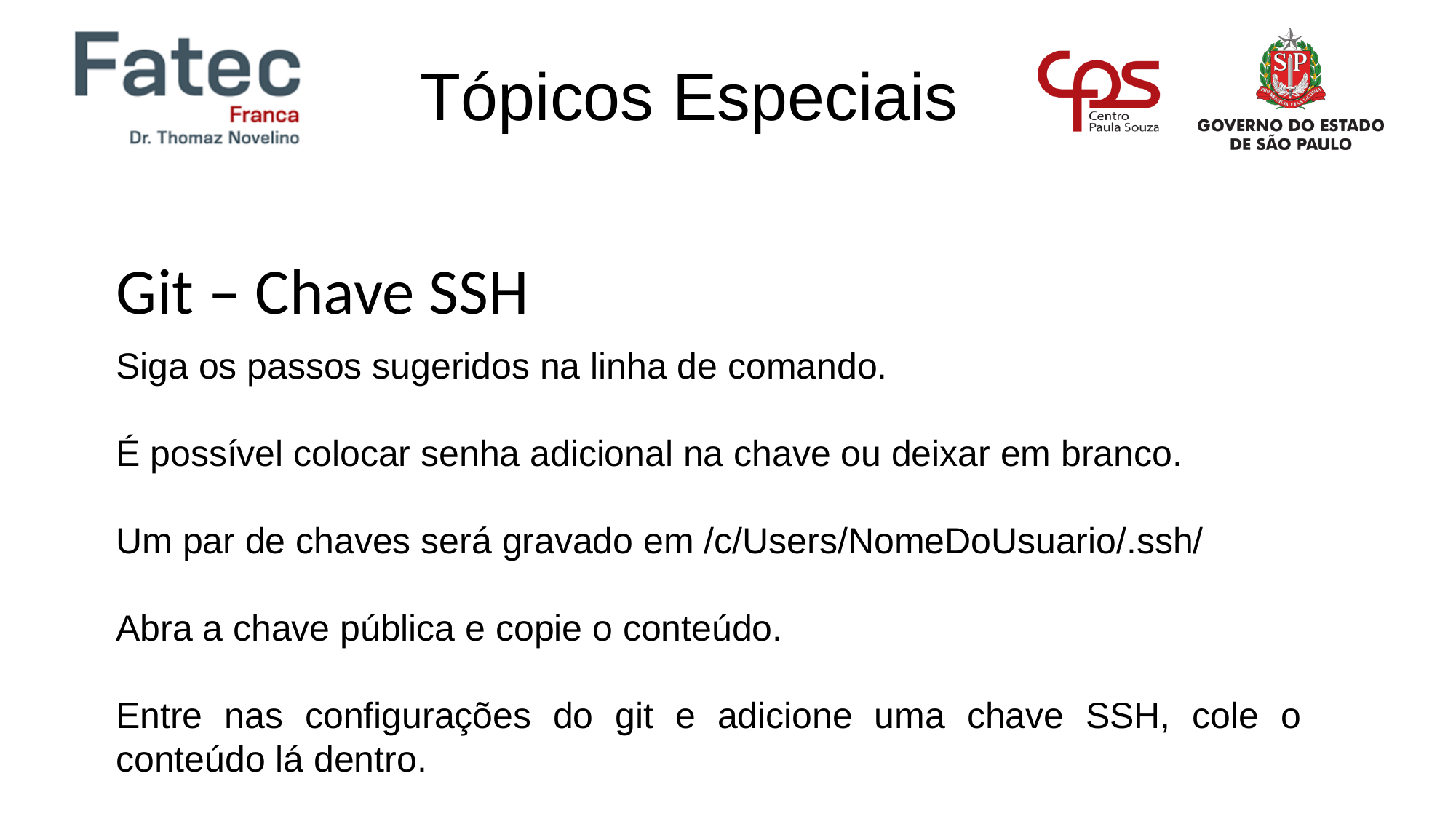

Git – Chave SSH
Siga os passos sugeridos na linha de comando.

É possível colocar senha adicional na chave ou deixar em branco.

Um par de chaves será gravado em /c/Users/NomeDoUsuario/.ssh/

Abra a chave pública e copie o conteúdo.

Entre nas configurações do git e adicione uma chave SSH, cole o conteúdo lá dentro.